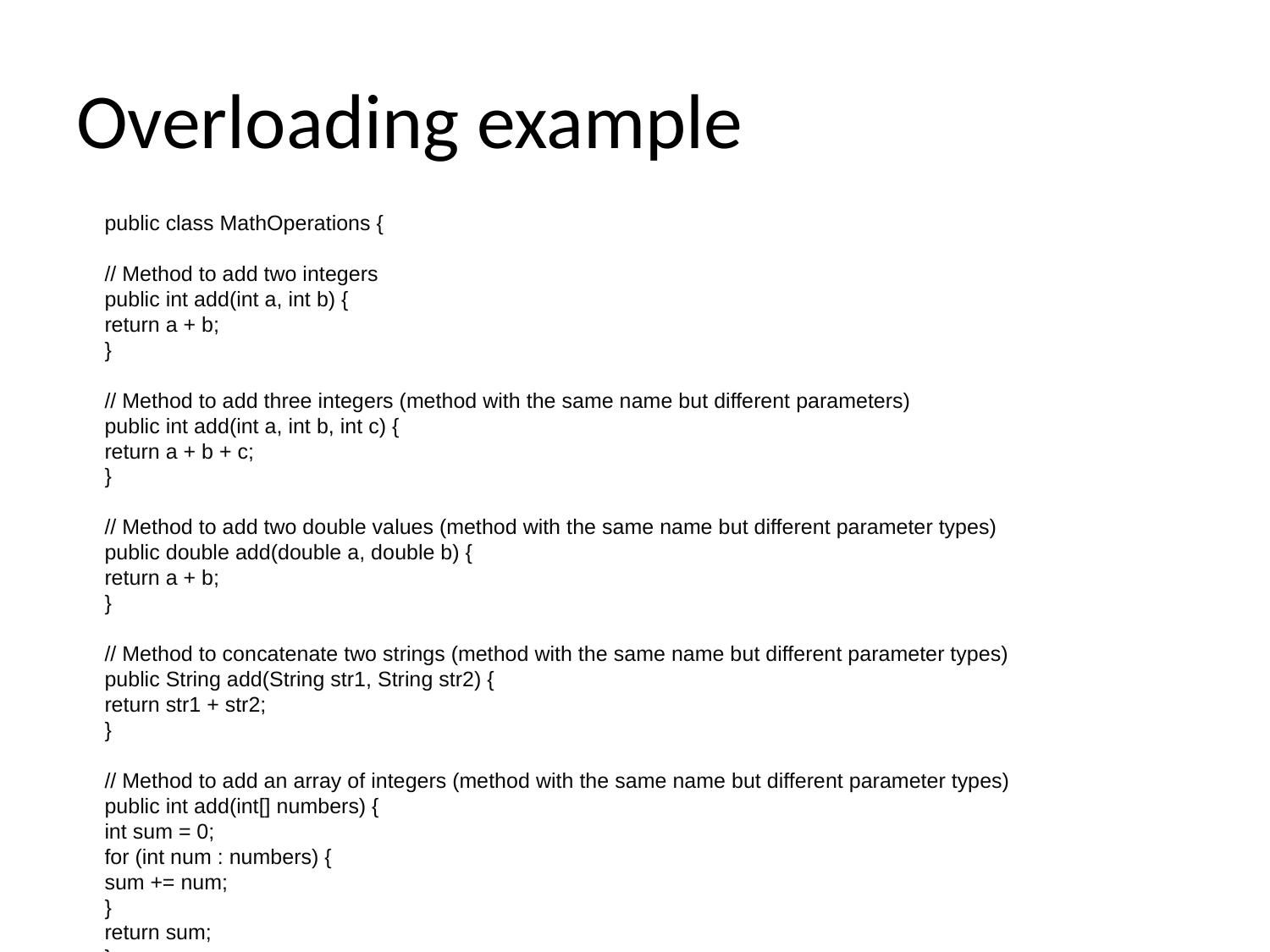

# Overloading example
public class MathOperations {

// Method to add two integers
public int add(int a, int b) {
return a + b;
}

// Method to add three integers (method with the same name but different parameters)
public int add(int a, int b, int c) {
return a + b + c;
}

// Method to add two double values (method with the same name but different parameter types)
public double add(double a, double b) {
return a + b;
}

// Method to concatenate two strings (method with the same name but different parameter types)
public String add(String str1, String str2) {
return str1 + str2;
}

// Method to add an array of integers (method with the same name but different parameter types)
public int add(int[] numbers) {
int sum = 0;
for (int num : numbers) {
sum += num;
}
return sum;
}
}